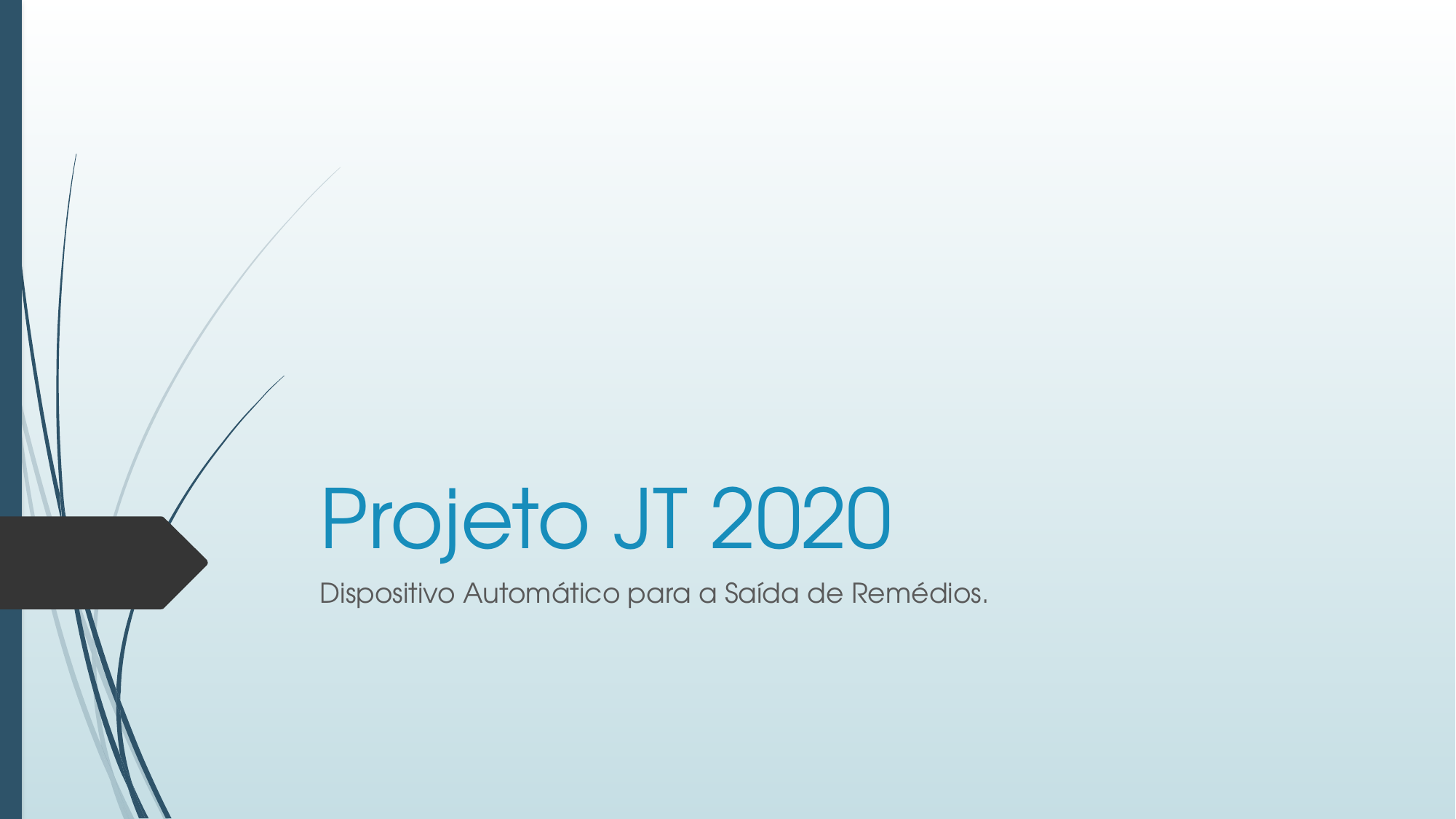

# Projeto JT 2020
Dispositivo Automático para a Saída de Remédios.